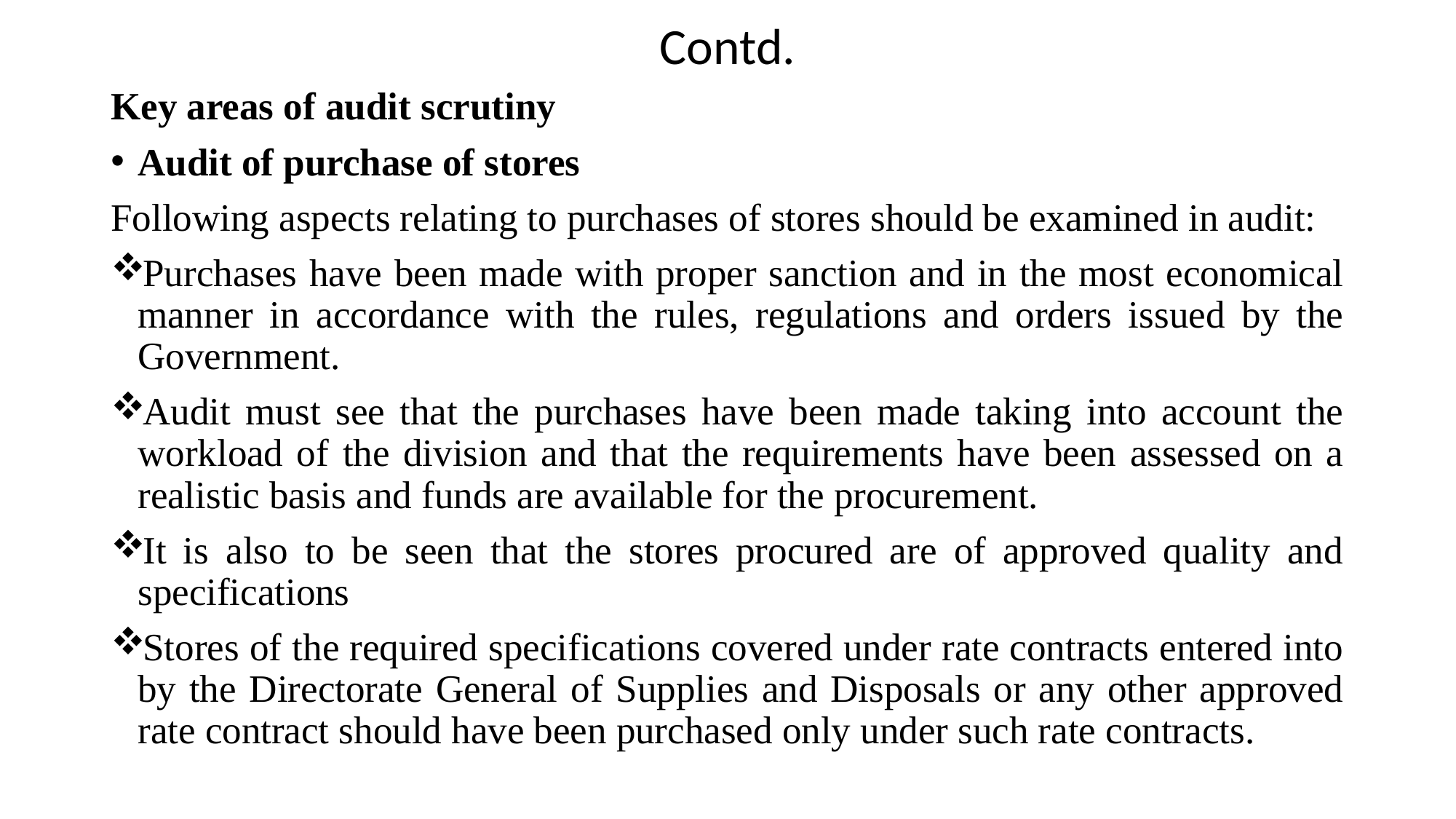

# Contd.
Key areas of audit scrutiny
Audit of purchase of stores
Following aspects relating to purchases of stores should be examined in audit:
Purchases have been made with proper sanction and in the most economical manner in accordance with the rules, regulations and orders issued by the Government.
Audit must see that the purchases have been made taking into account the workload of the division and that the requirements have been assessed on a realistic basis and funds are available for the procurement.
It is also to be seen that the stores procured are of approved quality and specifications
Stores of the required specifications covered under rate contracts entered into by the Directorate General of Supplies and Disposals or any other approved rate contract should have been purchased only under such rate contracts.